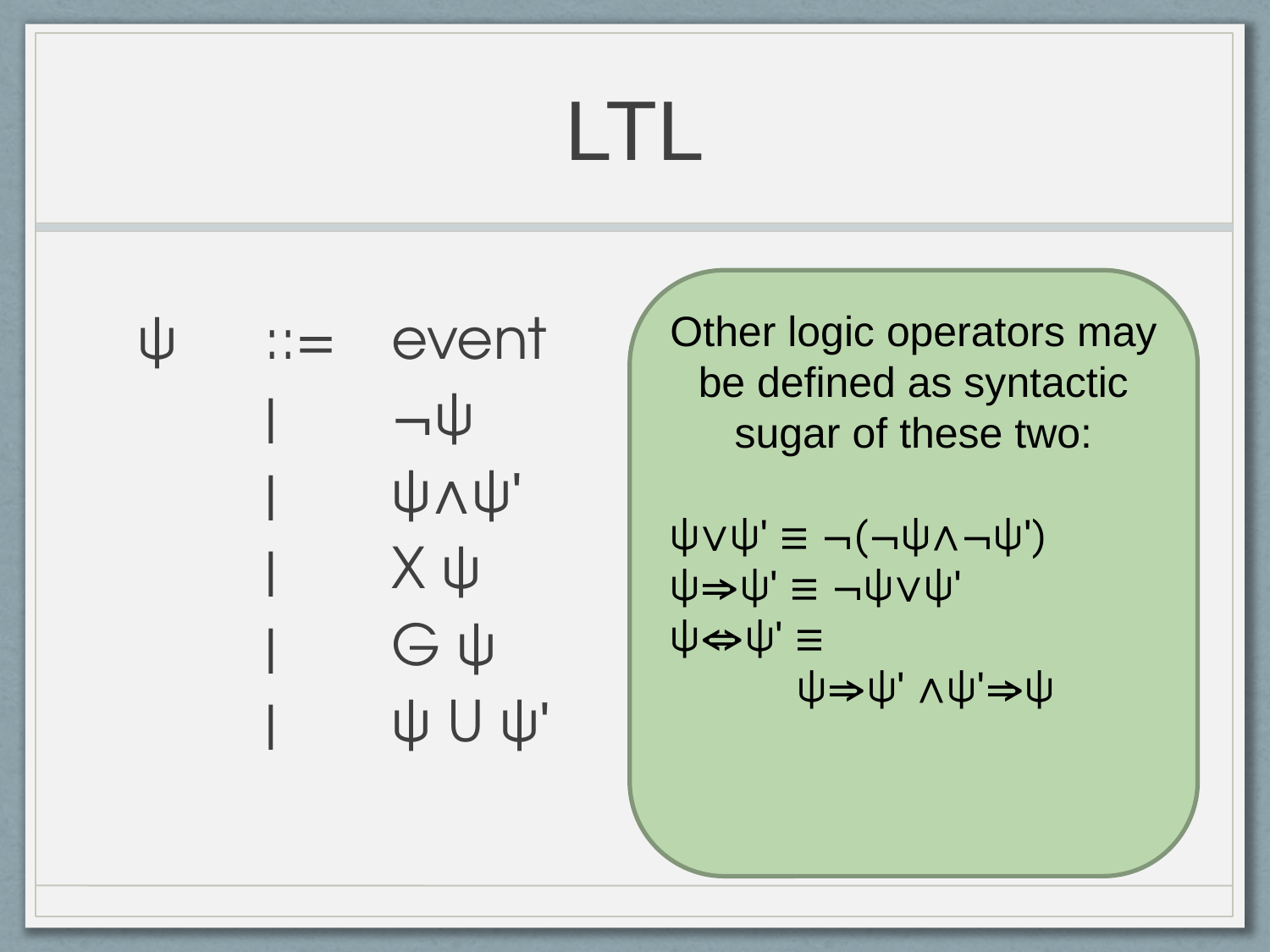

# LTL
Other logic operators may be defined as syntactic sugar of these two:

ψ∨ψʹ ≡ ¬(¬ψ∧¬ψʹ)
ψ⇒ψʹ ≡ ¬ψ∨ψʹ
ψ⇔ψʹ ≡
	ψ⇒ψʹ ∧ψʹ⇒ψ

ψ 	::= 	event
	| 	¬ψ
	|	ψ∧ψʹ
	|	X ψ
	|	G ψ
	|	ψ U ψʹ